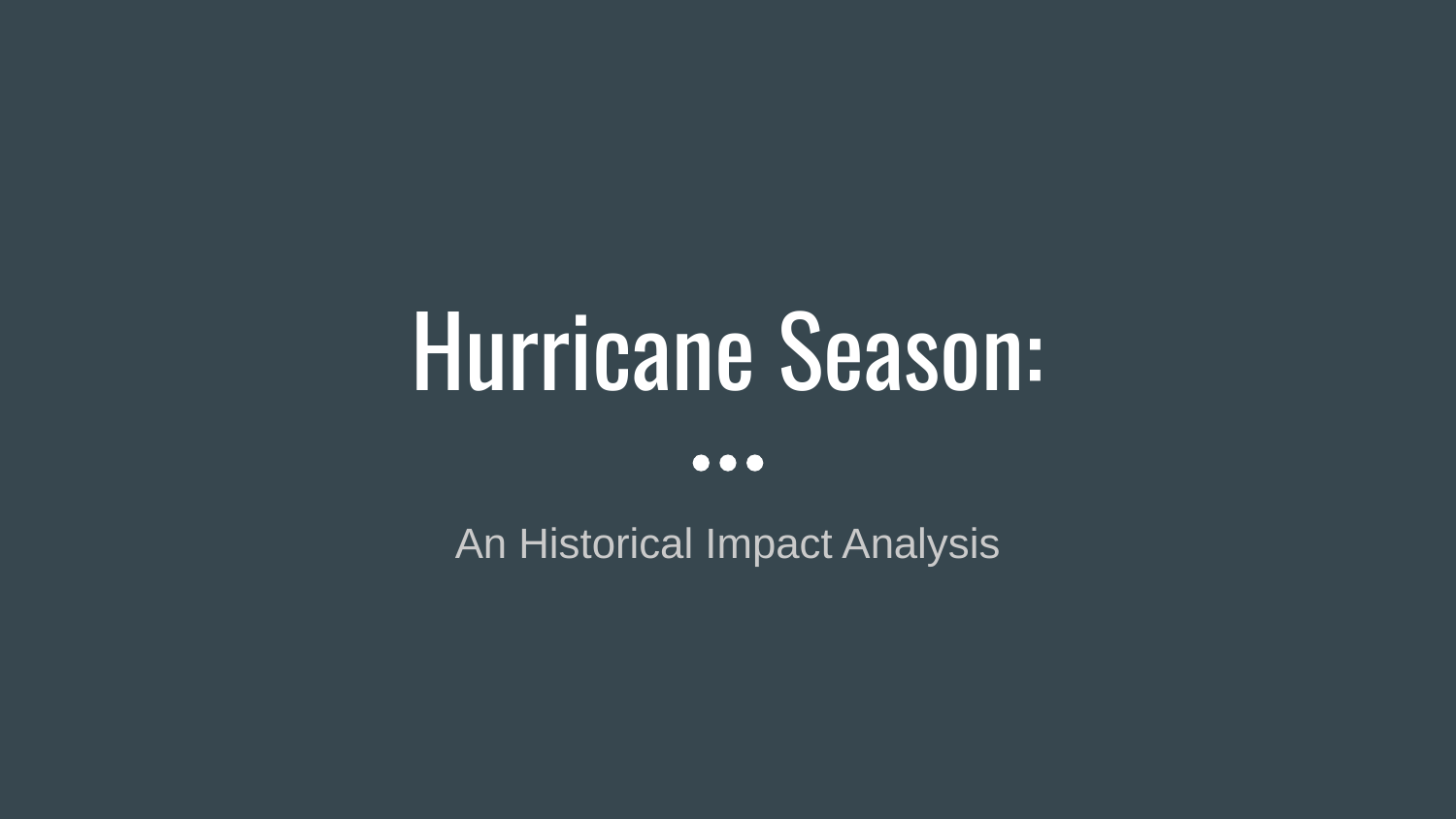

# Hurricane Season:
An Historical Impact Analysis